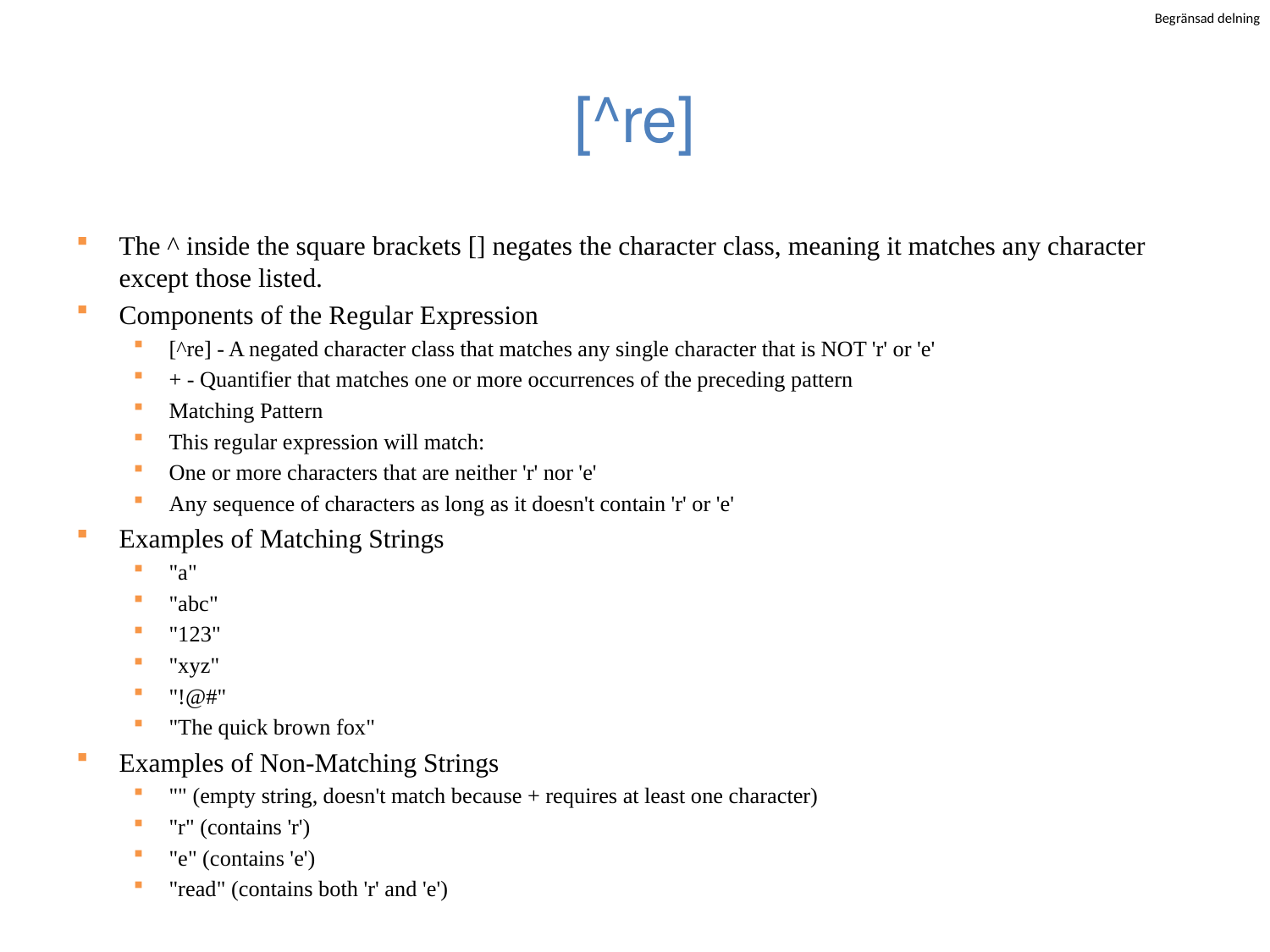

# [^re]
The ^ inside the square brackets [] negates the character class, meaning it matches any character except those listed.
Components of the Regular Expression
[^re] - A negated character class that matches any single character that is NOT 'r' or 'e'
+ - Quantifier that matches one or more occurrences of the preceding pattern
Matching Pattern
This regular expression will match:
One or more characters that are neither 'r' nor 'e'
Any sequence of characters as long as it doesn't contain 'r' or 'e'
Examples of Matching Strings
"a"
"abc"
"123"
"xyz"
"!@#"
"The quick brown fox"
Examples of Non-Matching Strings
"" (empty string, doesn't match because + requires at least one character)
"r" (contains 'r')
"e" (contains 'e')
"read" (contains both 'r' and 'e')